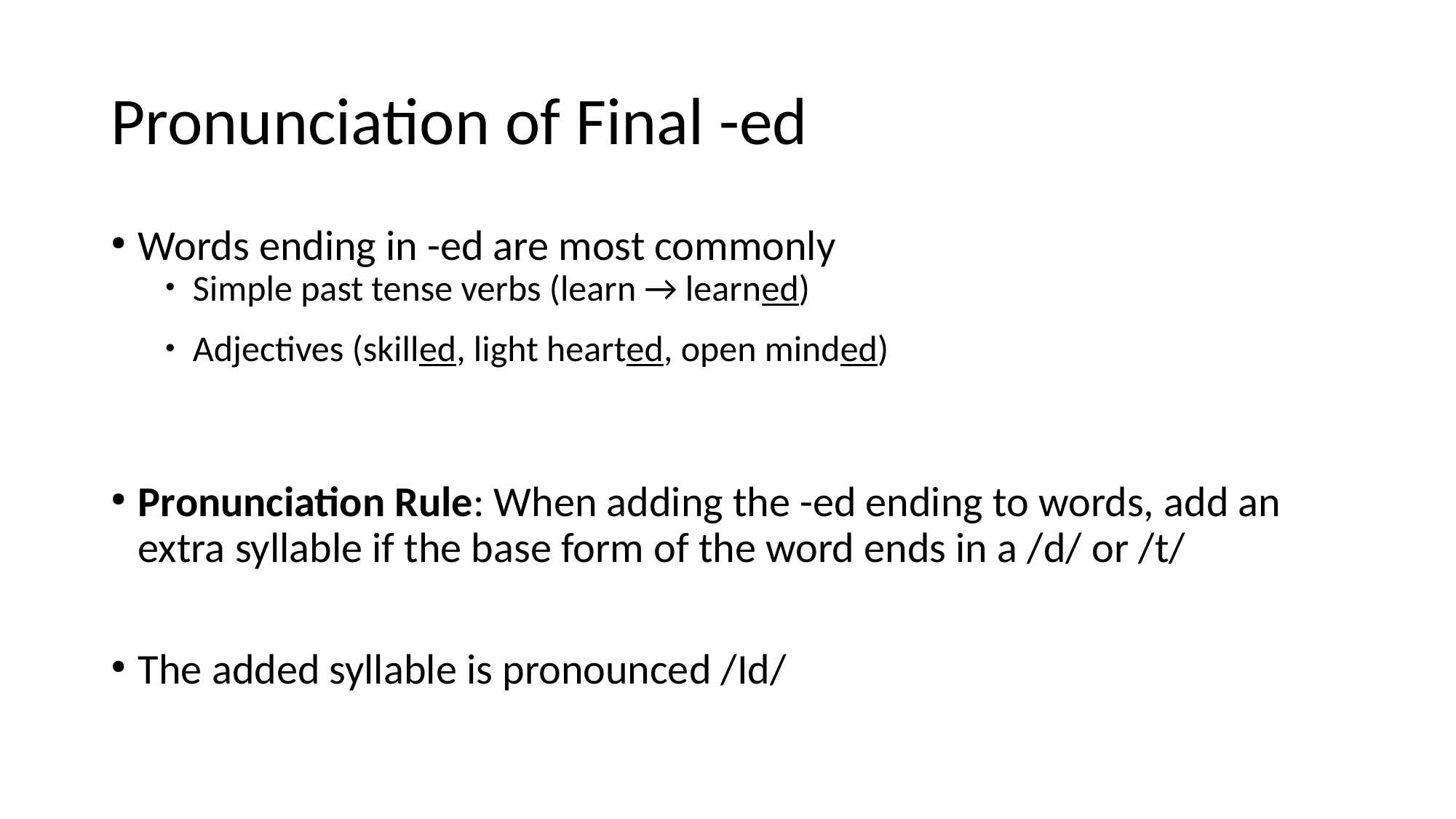

# Pronunciation of Final -ed
Words ending in -ed are most commonly
Simple past tense verbs (learn → learned)
Adjectives (skilled, light hearted, open minded)

Pronunciation Rule: When adding the -ed ending to words, add an extra syllable if the base form of the word ends in a /d/ or /t/

The added syllable is pronounced /Id/